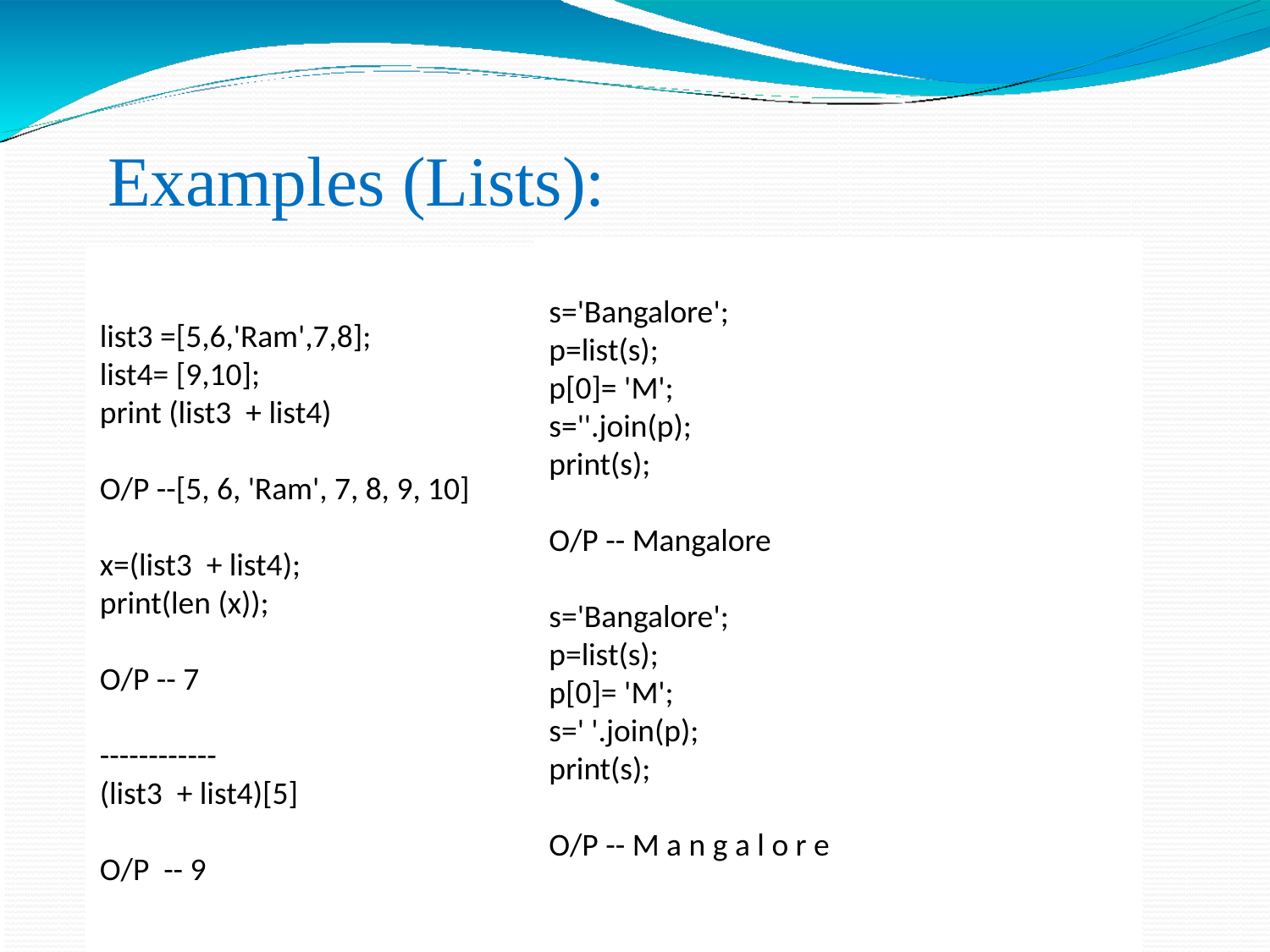

‘Hello World
Examples (Lists):
s='Bangalore';
p=list(s);
p[0]= 'M';
s=''.join(p);
print(s);

O/P -- Mangalore

s='Bangalore';
p=list(s);
p[0]= 'M';
s=' '.join(p);
print(s);

O/P -- M a n g a l o r e

list3 =[5,6,'Ram',7,8];
list4= [9,10];
print (list3  + list4)

O/P --[5, 6, 'Ram', 7, 8, 9, 10]

x=(list3  + list4);
print(len (x));

O/P -- 7

------------
(list3  + list4)[5]

O/P  -- 9